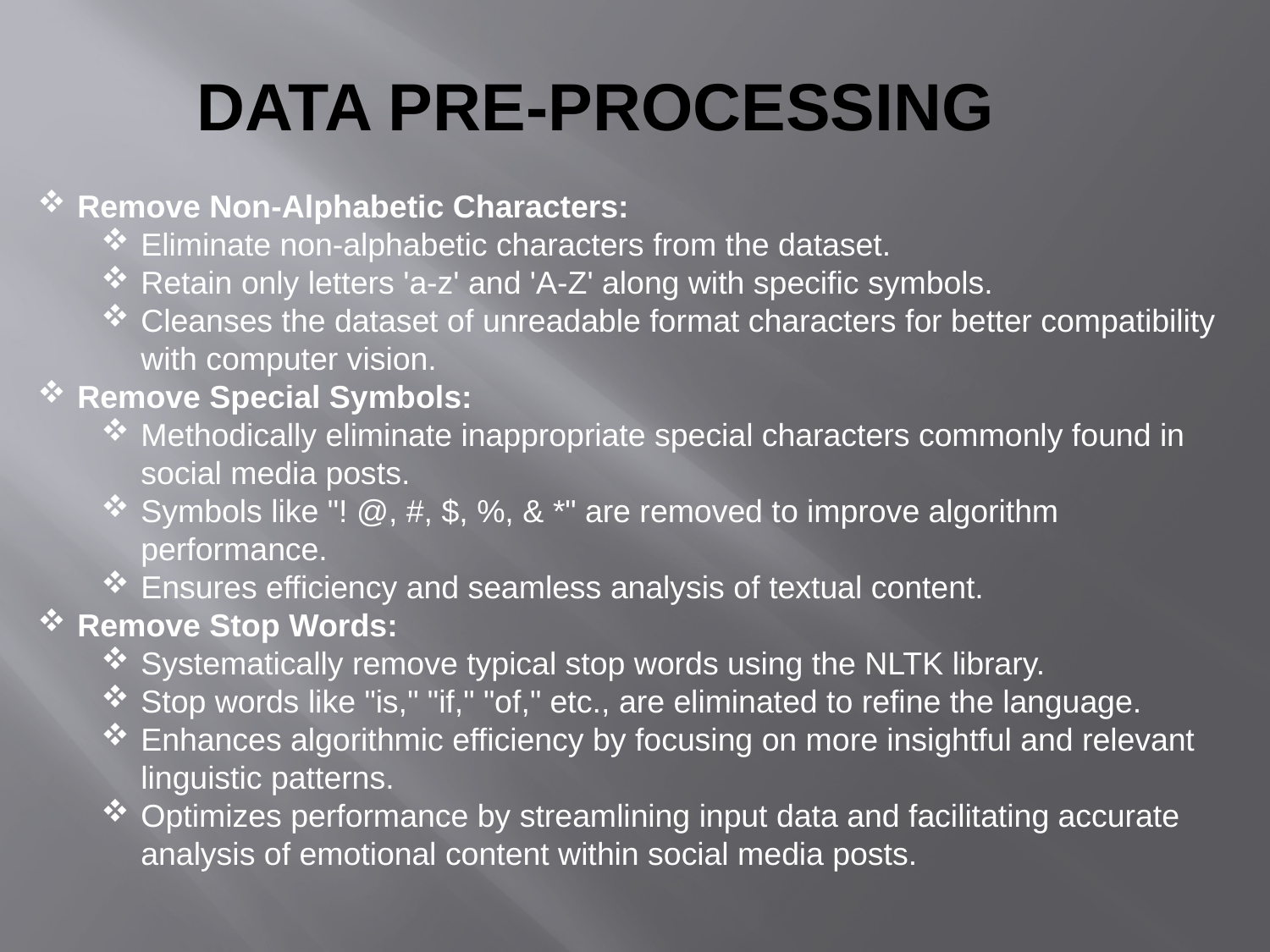

# DATA PRE-PROCESSING
Remove Non-Alphabetic Characters:
Eliminate non-alphabetic characters from the dataset.
Retain only letters 'a-z' and 'A-Z' along with specific symbols.
Cleanses the dataset of unreadable format characters for better compatibility with computer vision.
Remove Special Symbols:
Methodically eliminate inappropriate special characters commonly found in social media posts.
Symbols like "! @, #, $, %, & *" are removed to improve algorithm performance.
Ensures efficiency and seamless analysis of textual content.
Remove Stop Words:
Systematically remove typical stop words using the NLTK library.
Stop words like "is," "if," "of," etc., are eliminated to refine the language.
Enhances algorithmic efficiency by focusing on more insightful and relevant linguistic patterns.
Optimizes performance by streamlining input data and facilitating accurate analysis of emotional content within social media posts.